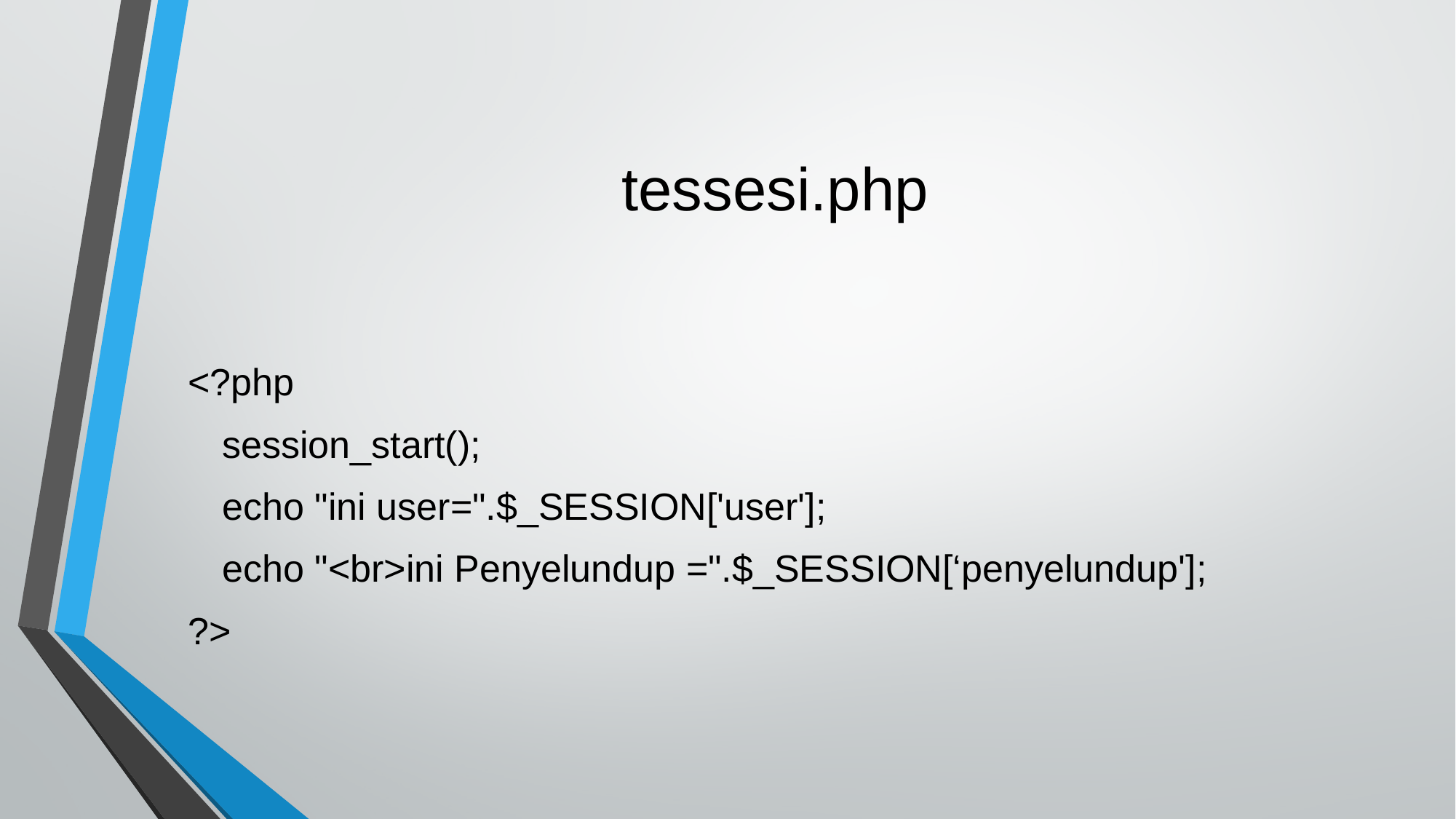

# tessesi.php
<?php
	session_start();
	echo "ini user=".$_SESSION['user'];
	echo "<br>ini Penyelundup =".$_SESSION[‘penyelundup'];
?>